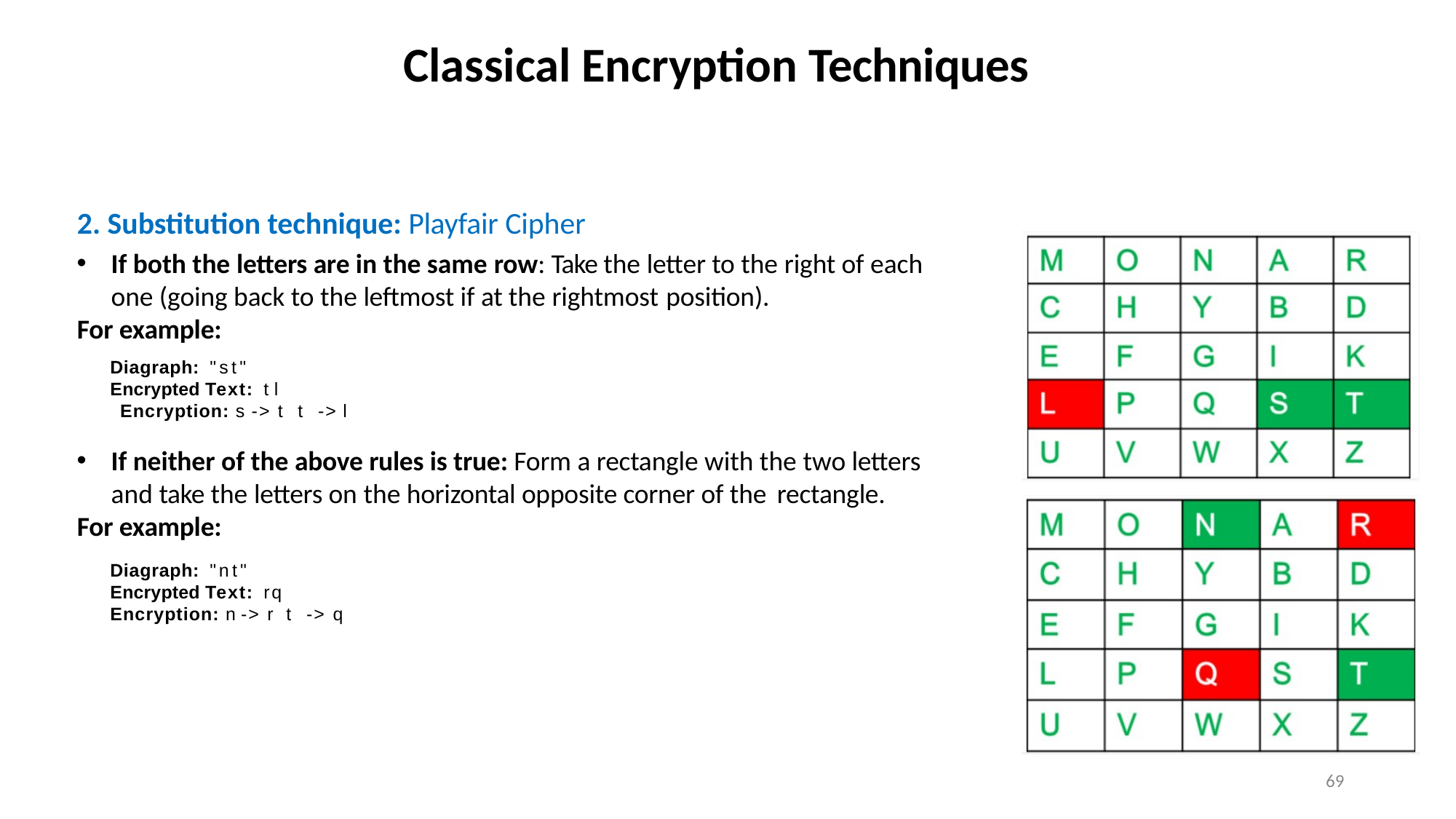

# Classical Encryption Techniques
2. Substitution technique: Playfair Cipher
If both the letters are in the same row: Take the letter to the right of each  one (going back to the leftmost if at the rightmost position).
For example:
Diagraph: "st"
Encrypted Text: tl
Encryption: s -> t t -> l

If neither of the above rules is true: Form a rectangle with the two letters  and take the letters on the horizontal opposite corner of the rectangle.
For example:
Diagraph: "nt"
Encrypted Text: rq
Encryption: n -> r t -> q

69